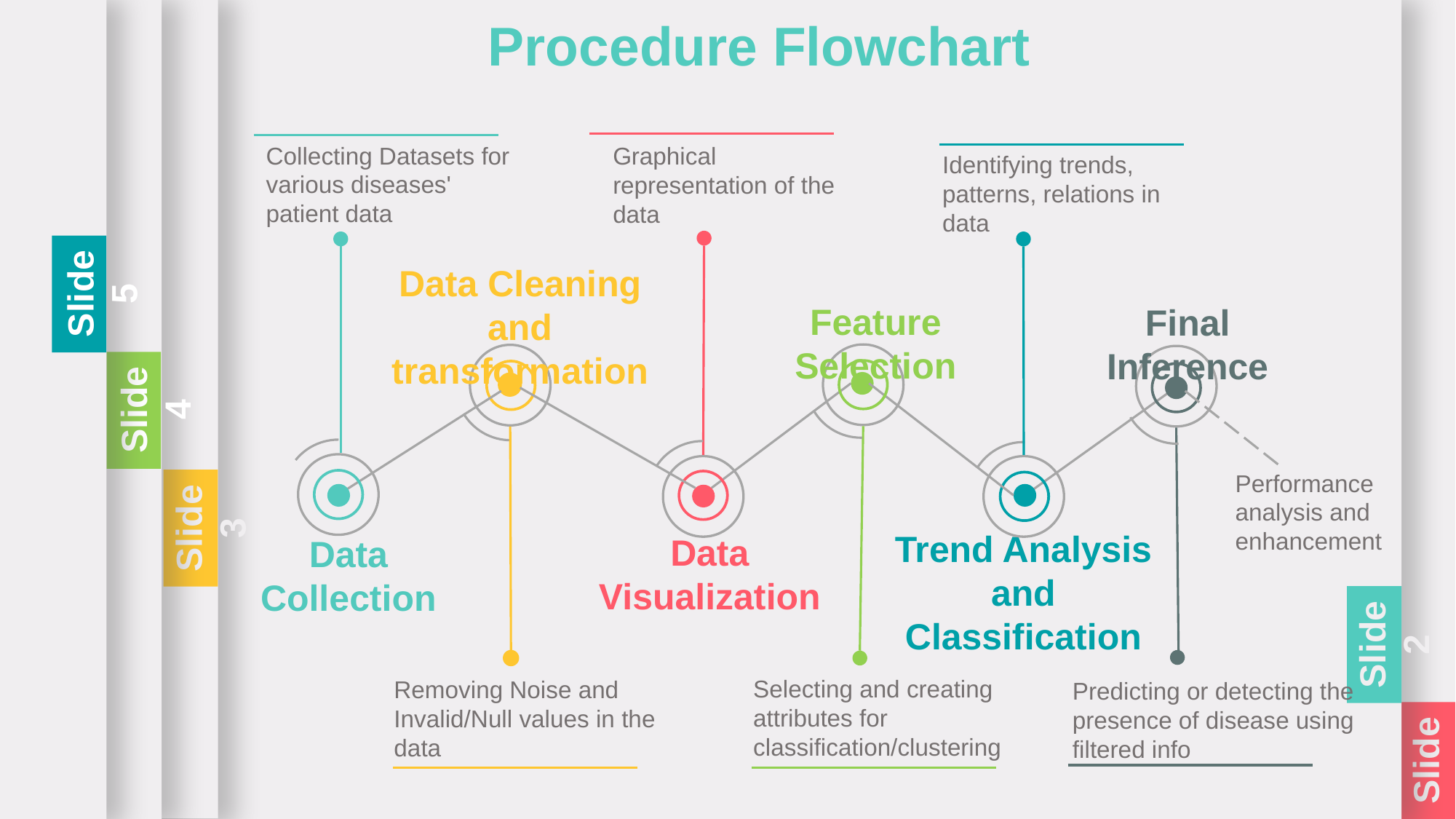

Slide 5

Slide 4

Slide 2

Slide 1

Slide 3
Procedure Flowchart

Collecting Datasets for various diseases' patient data
Graphical representation of the data
Identifying trends, patterns, relations in data

Data Cleaning and transformation
Feature Selection
Final Inference

Performance analysis and enhancement

Trend Analysis and Classification
Data Visualization
Data Collection

Selecting and creating attributes for classification/clustering
Removing Noise and Invalid/Null values in the data
Predicting or detecting the presence of disease using filtered info